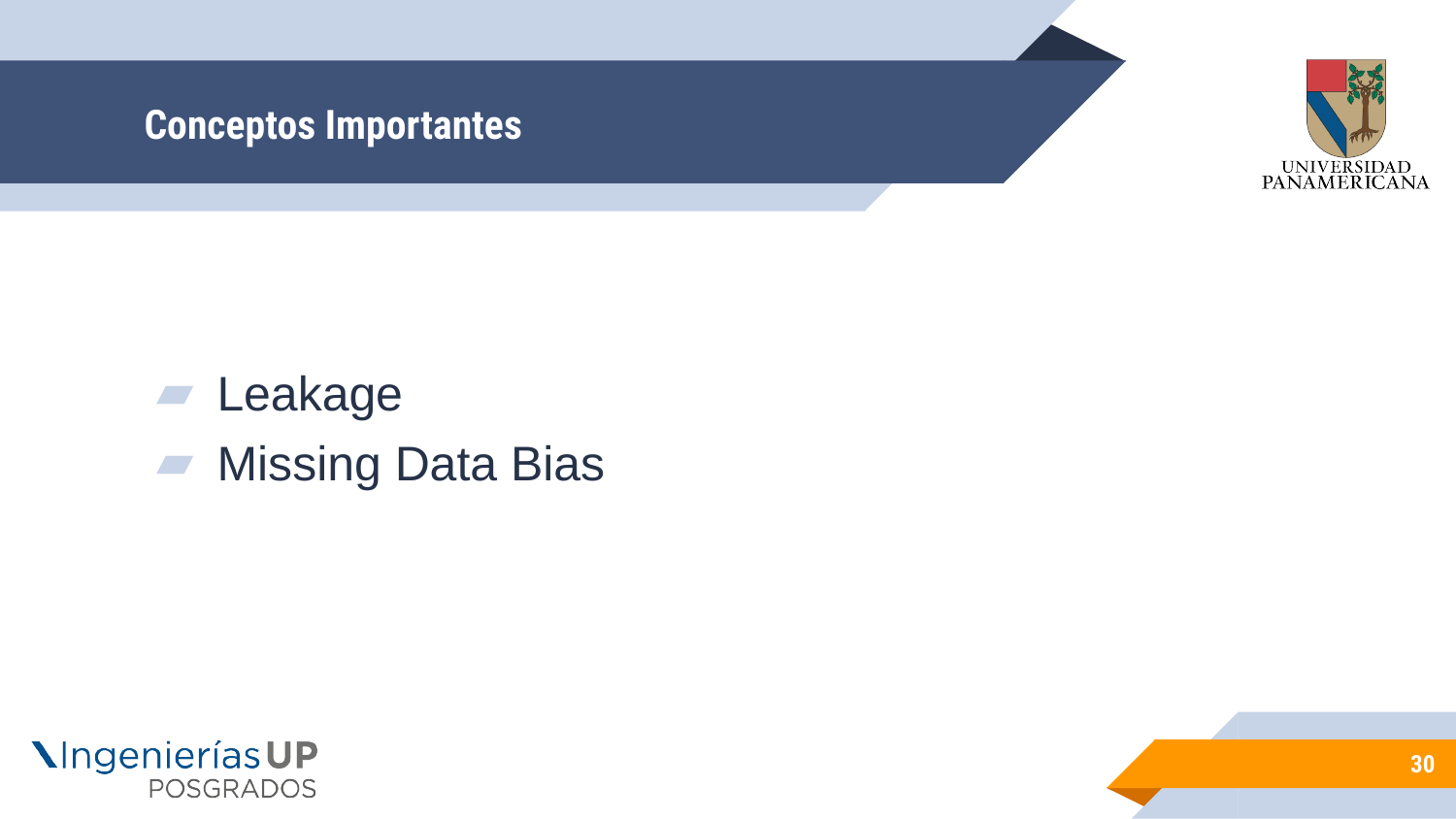

# Conceptos Importantes
Leakage
Missing Data Bias

30